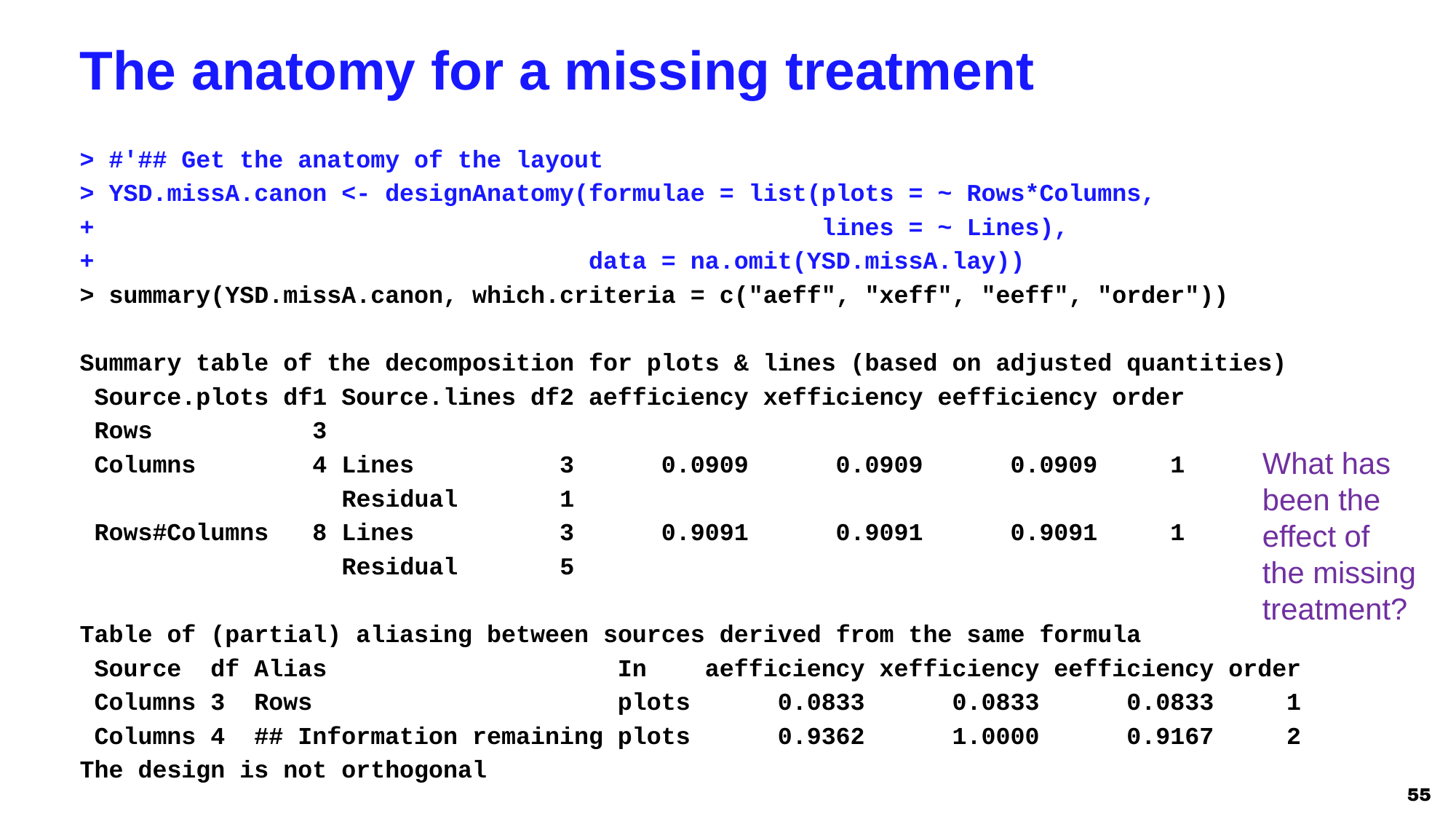

# The anatomy for a missing treatment
> #'## Get the anatomy of the layout
> YSD.missA.canon <- designAnatomy(formulae = list(plots = ~ Rows*Columns,
+                                                  lines = ~ Lines),
+                                  data = na.omit(YSD.missA.lay))
> summary(YSD.missA.canon, which.criteria = c("aeff", "xeff", "eeff", "order"))

Summary table of the decomposition for plots & lines (based on adjusted quantities)
 Source.plots df1 Source.lines df2 aefficiency xefficiency eefficiency order
 Rows           3
 Columns        4 Lines          3      0.0909      0.0909      0.0909     1
                  Residual       1
 Rows#Columns   8 Lines          3      0.9091      0.9091      0.9091     1
                  Residual       5

Table of (partial) aliasing between sources derived from the same formula
 Source  df Alias                    In    aefficiency xefficiency eefficiency order
 Columns 3  Rows                     plots      0.0833      0.0833      0.0833     1
 Columns 4  ## Information remaining plots      0.9362      1.0000      0.9167     2
The design is not orthogonal
What has been the effect of the missing treatment?
55